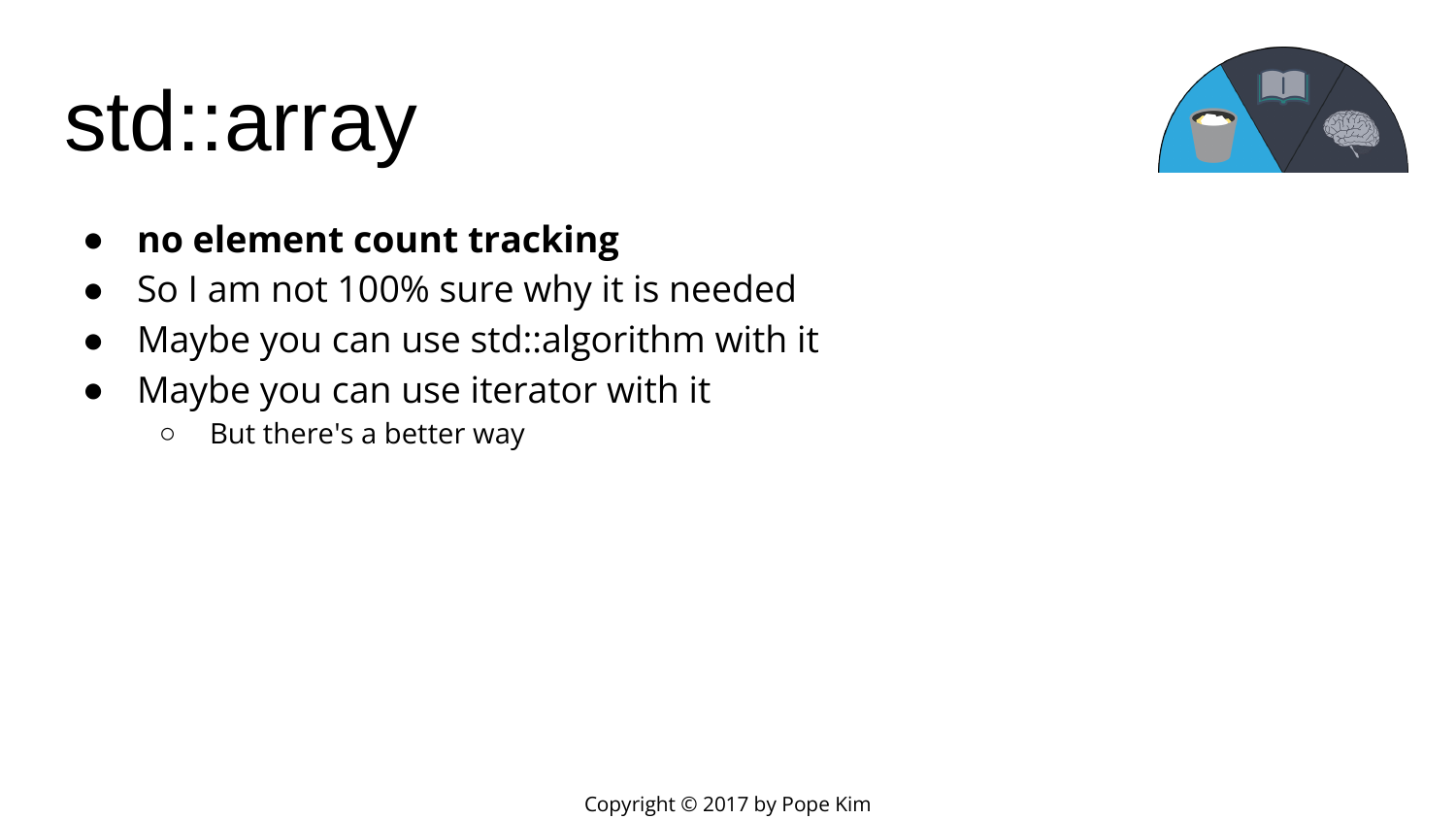

# std::array
no element count tracking
So I am not 100% sure why it is needed
Maybe you can use std::algorithm with it
Maybe you can use iterator with it
But there's a better way